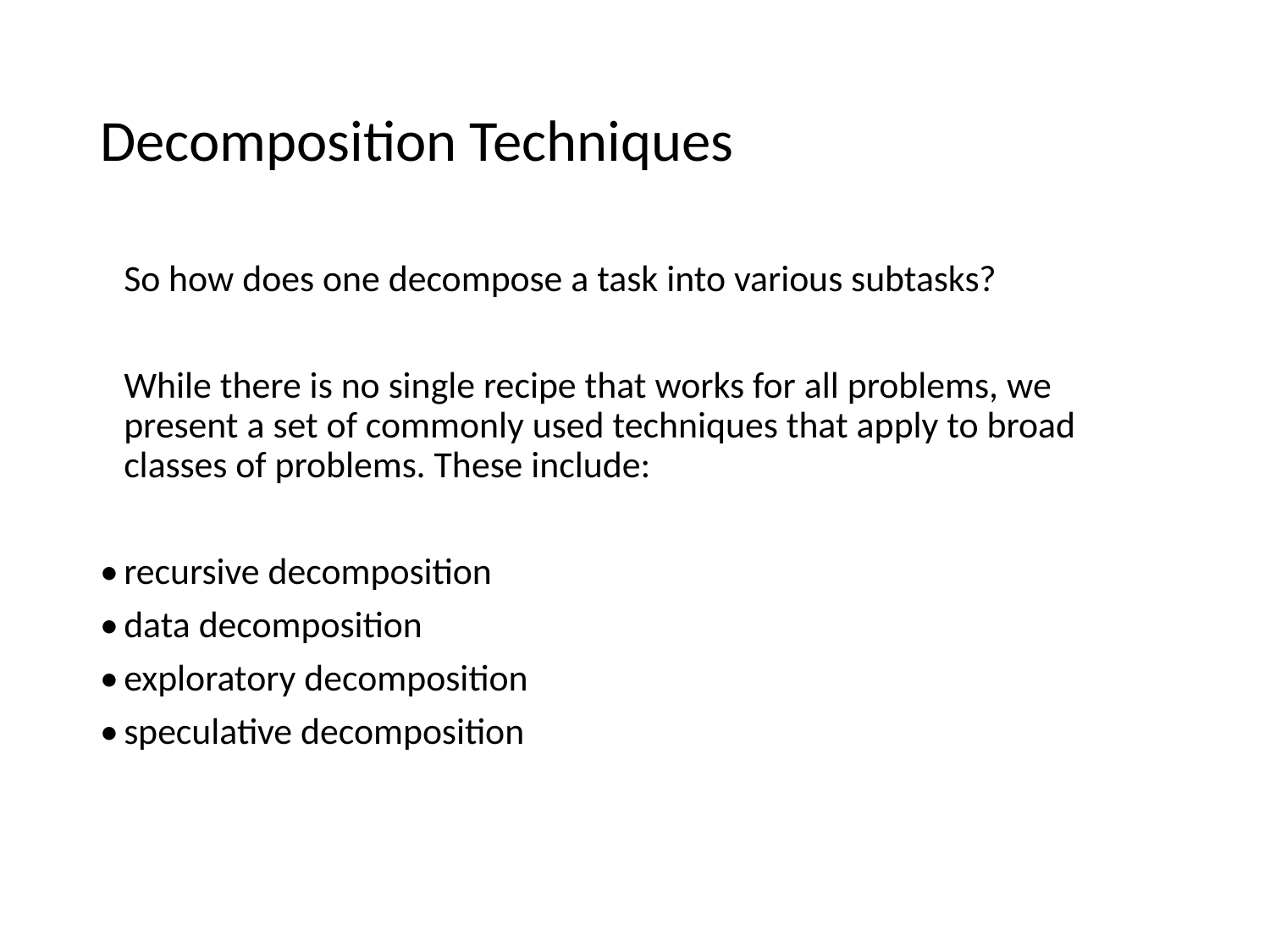

# Decomposition Techniques
	So how does one decompose a task into various subtasks?

	While there is no single recipe that works for all problems, we present a set of commonly used techniques that apply to broad classes of problems. These include:

•	recursive decomposition
•	data decomposition
•	exploratory decomposition
•	speculative decomposition